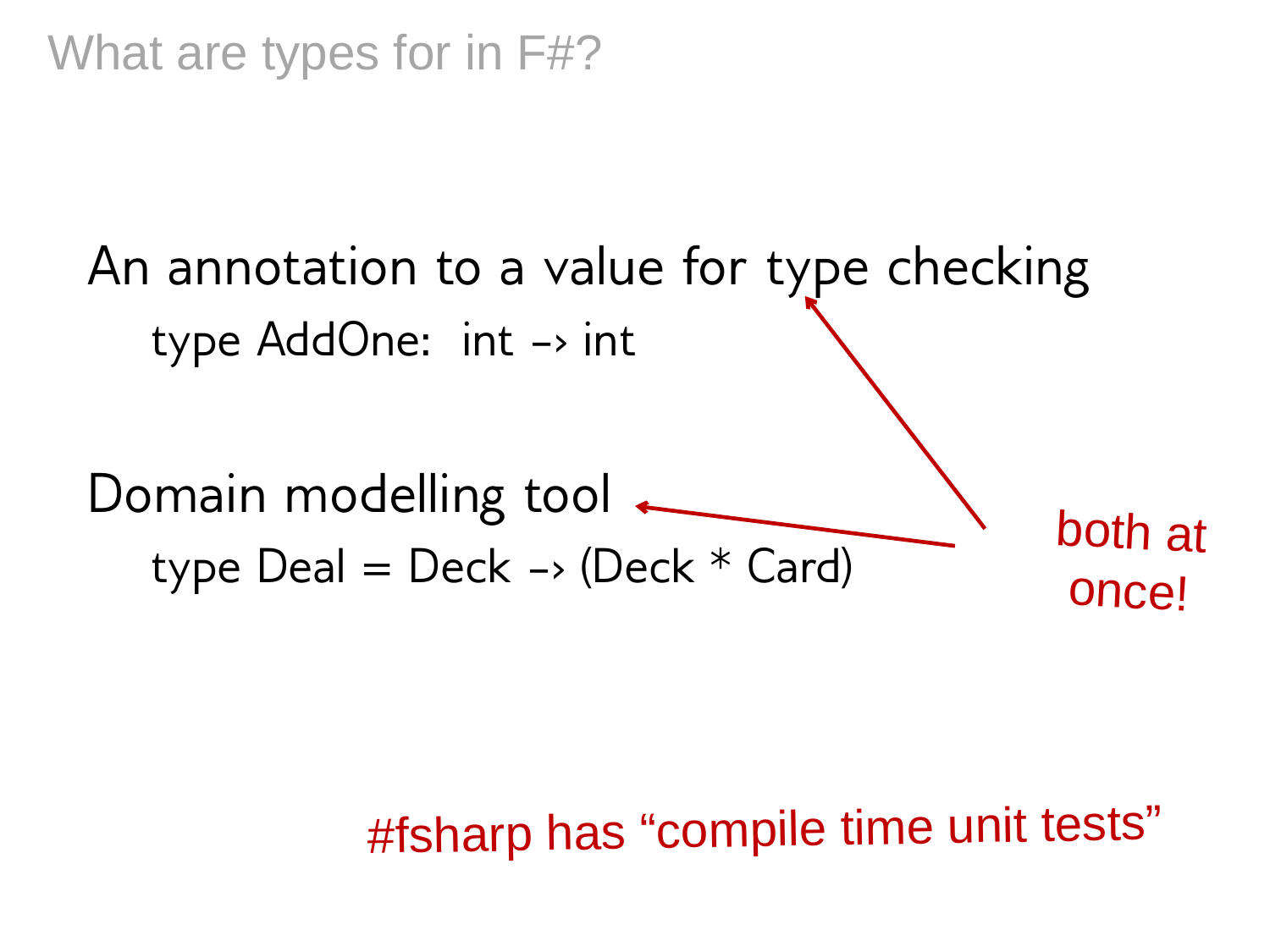

# What are types for in F#?
An annotation to a value for type checking
type AddOne:  int –› int

Domain modelling tool
type Deal = Deck –› (Deck * Card)

both at once!
#fsharp has “compile time unit tests”